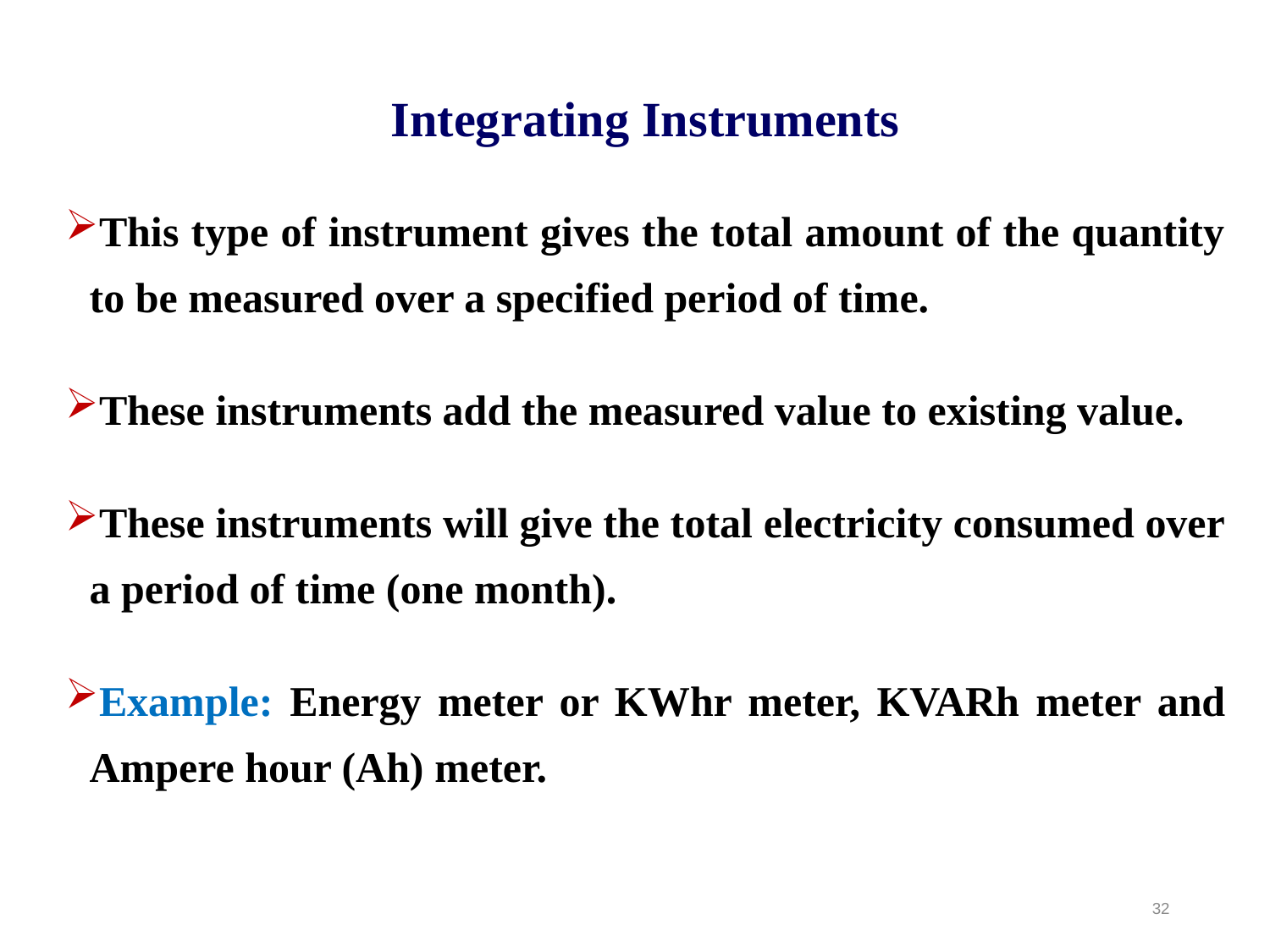

Integrating Instruments
This type of instrument gives the total amount of the quantity to be measured over a specified period of time.

These instruments add the measured value to existing value.

These instruments will give the total electricity consumed over a period of time (one month).

Example: Energy meter or KWhr meter, KVARh meter and Ampere hour (Ah) meter.
32